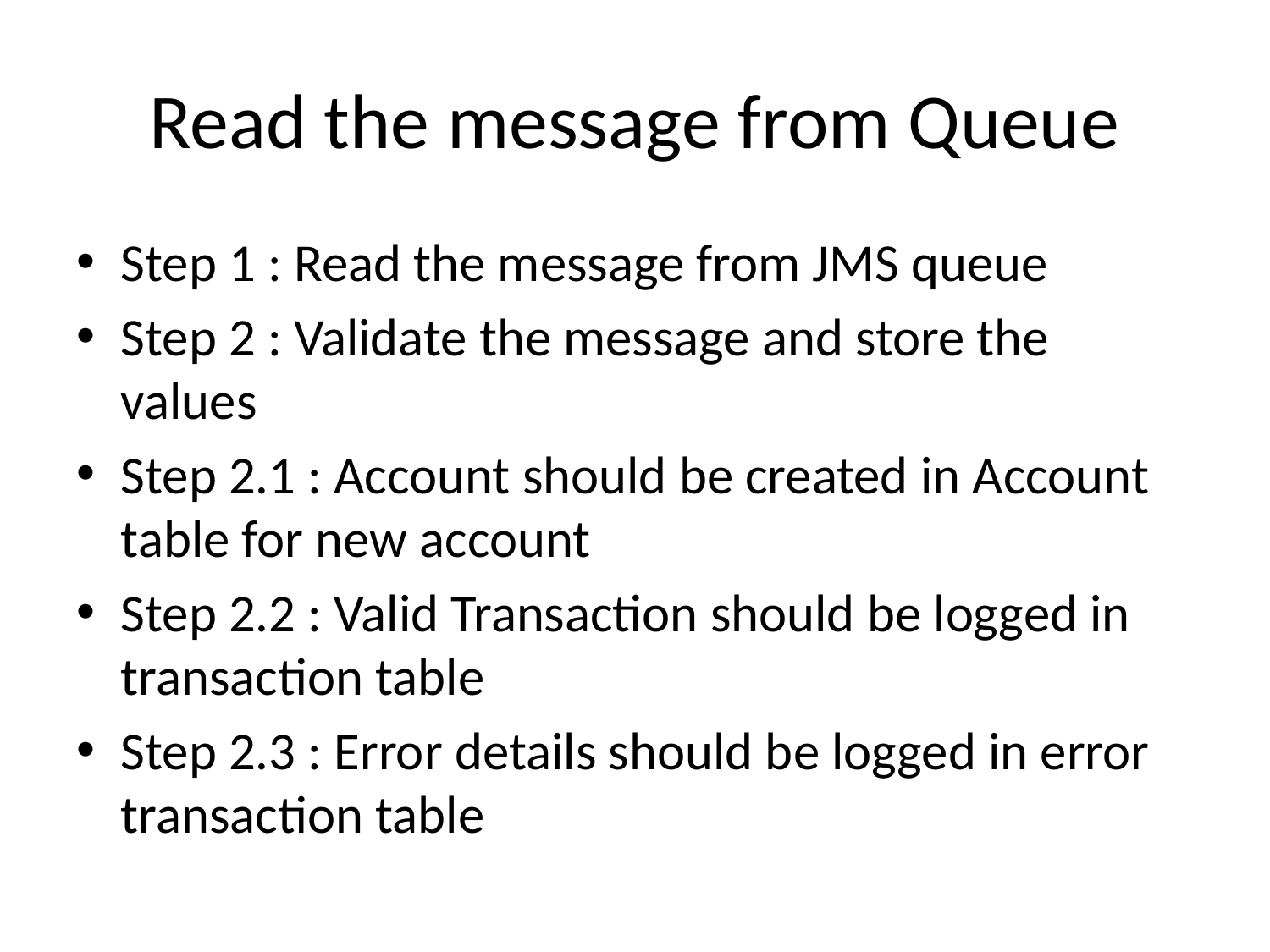

# Read the message from Queue
Step 1 : Read the message from JMS queue
Step 2 : Validate the message and store the values
Step 2.1 : Account should be created in Account table for new account
Step 2.2 : Valid Transaction should be logged in transaction table
Step 2.3 : Error details should be logged in error transaction table